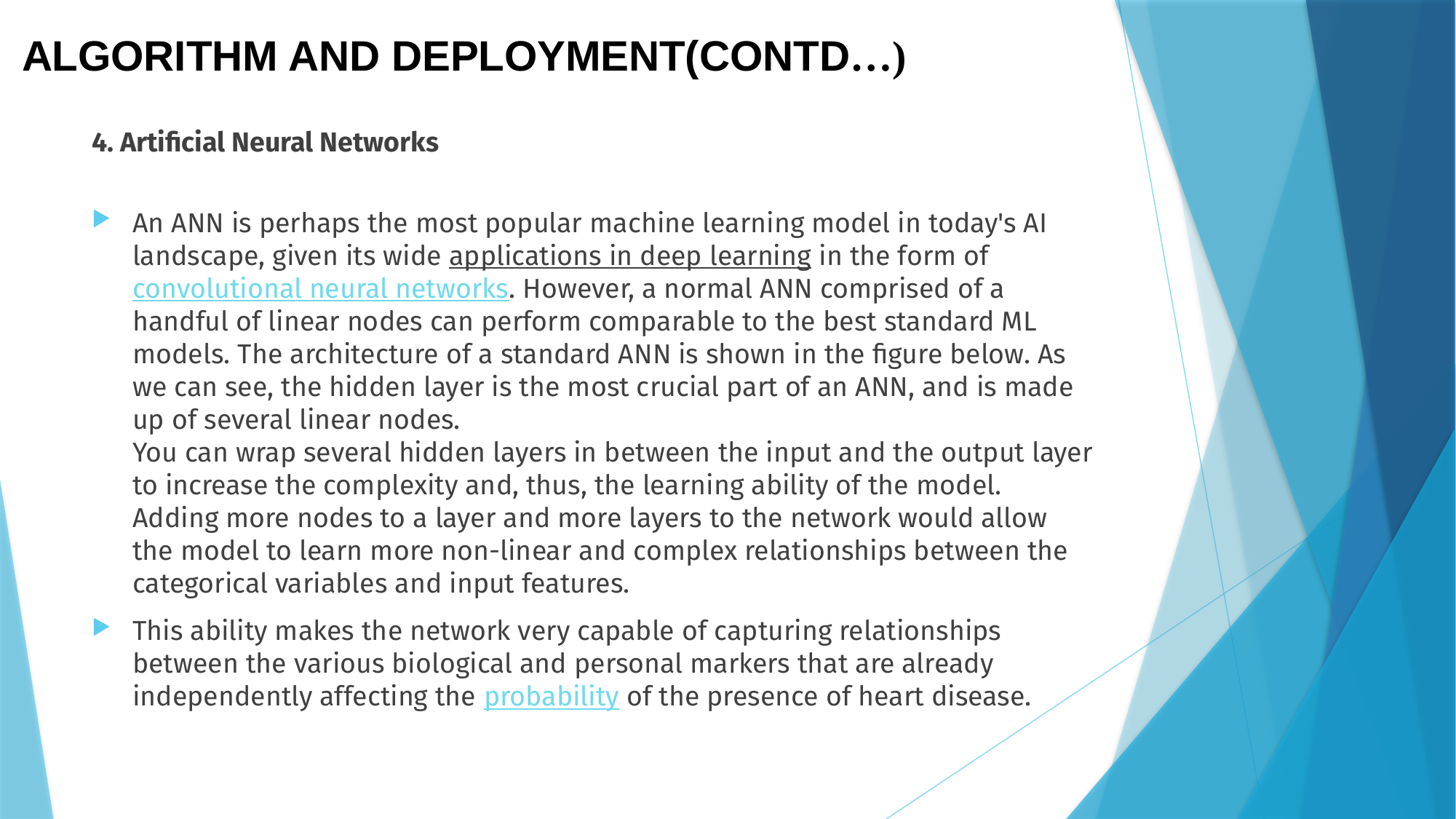

ALGORITHM AND DEPLOYMENT(CONTD…)
# .
4. Artificial Neural Networks
An ANN is perhaps the most popular machine learning model in today's AI landscape, given its wide applications in deep learning in the form of convolutional neural networks. However, a normal ANN comprised of a handful of linear nodes can perform comparable to the best standard ML models. The architecture of a standard ANN is shown in the figure below. As we can see, the hidden layer is the most crucial part of an ANN, and is made up of several linear nodes.
You can wrap several hidden layers in between the input and the output layer to increase the complexity and, thus, the learning ability of the model. Adding more nodes to a layer and more layers to the network would allow the model to learn more non-linear and complex relationships between the categorical variables and input features.
This ability makes the network very capable of capturing relationships between the various biological and personal markers that are already independently affecting the probability of the presence of heart disease.